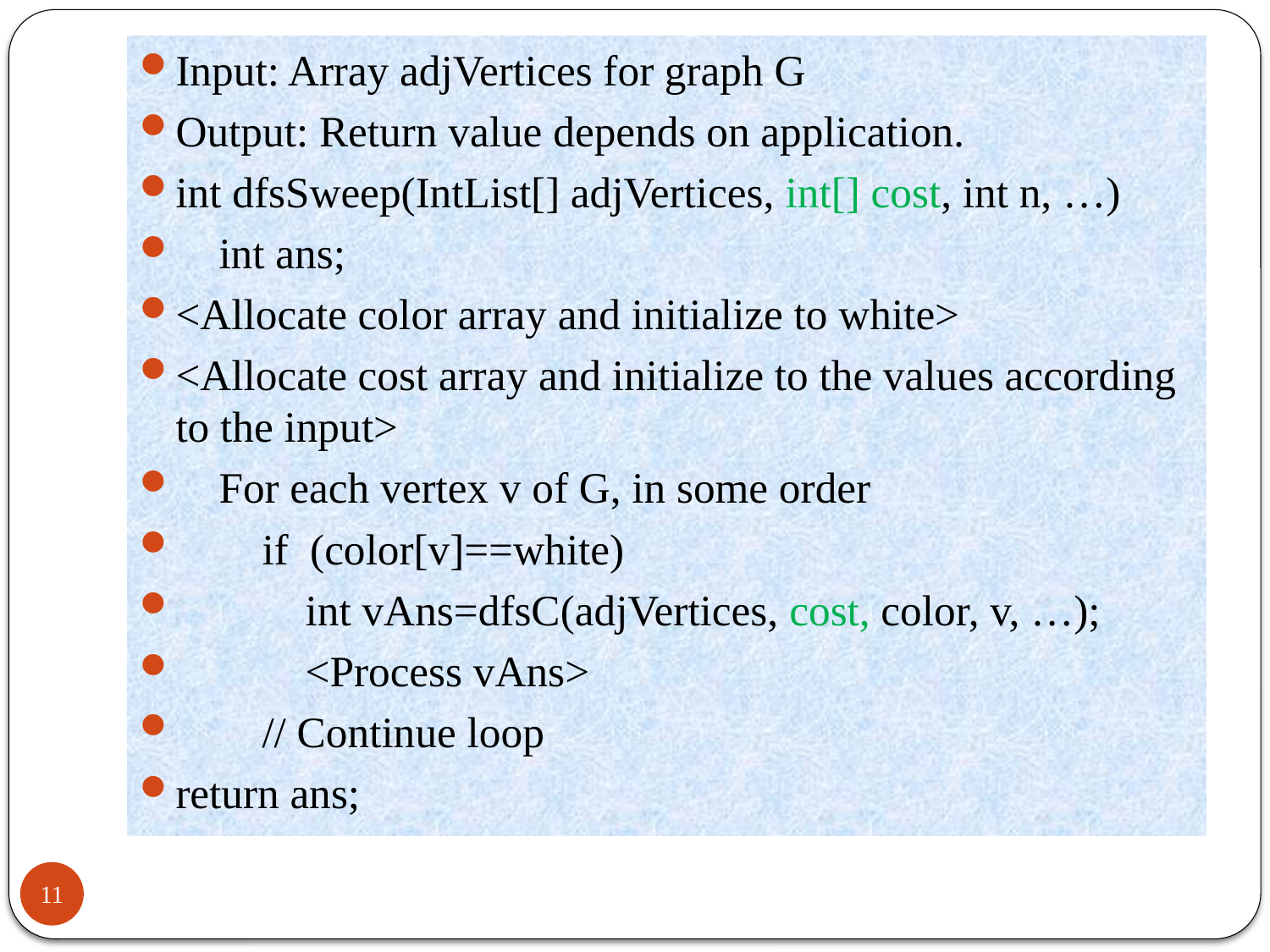

Input: Array adjVertices for graph G
Output: Return value depends on application.
int dfsSweep(IntList[] adjVertices, int[] cost, int n, …)
    int ans;
<Allocate color array and initialize to white>
<Allocate cost array and initialize to the values according to the input>
    For each vertex v of G, in some order
        if  (color[v]==white)
            int vAns=dfsC(adjVertices, cost, color, v, …);
            <Process vAns>
        // Continue loop
return ans;
11